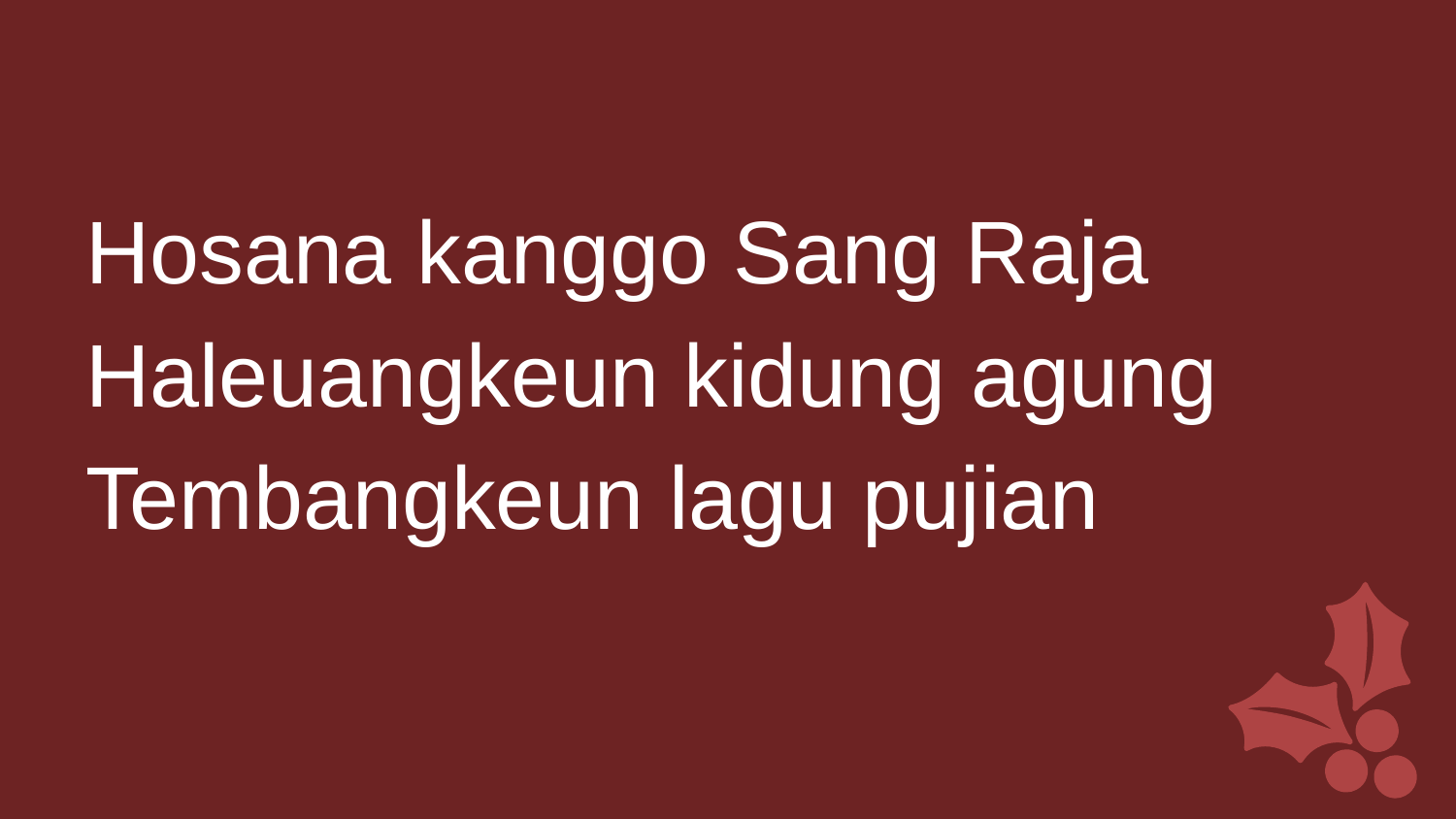

Hosana kanggo Sang Raja
Haleuangkeun kidung agung
Tembangkeun lagu pujian